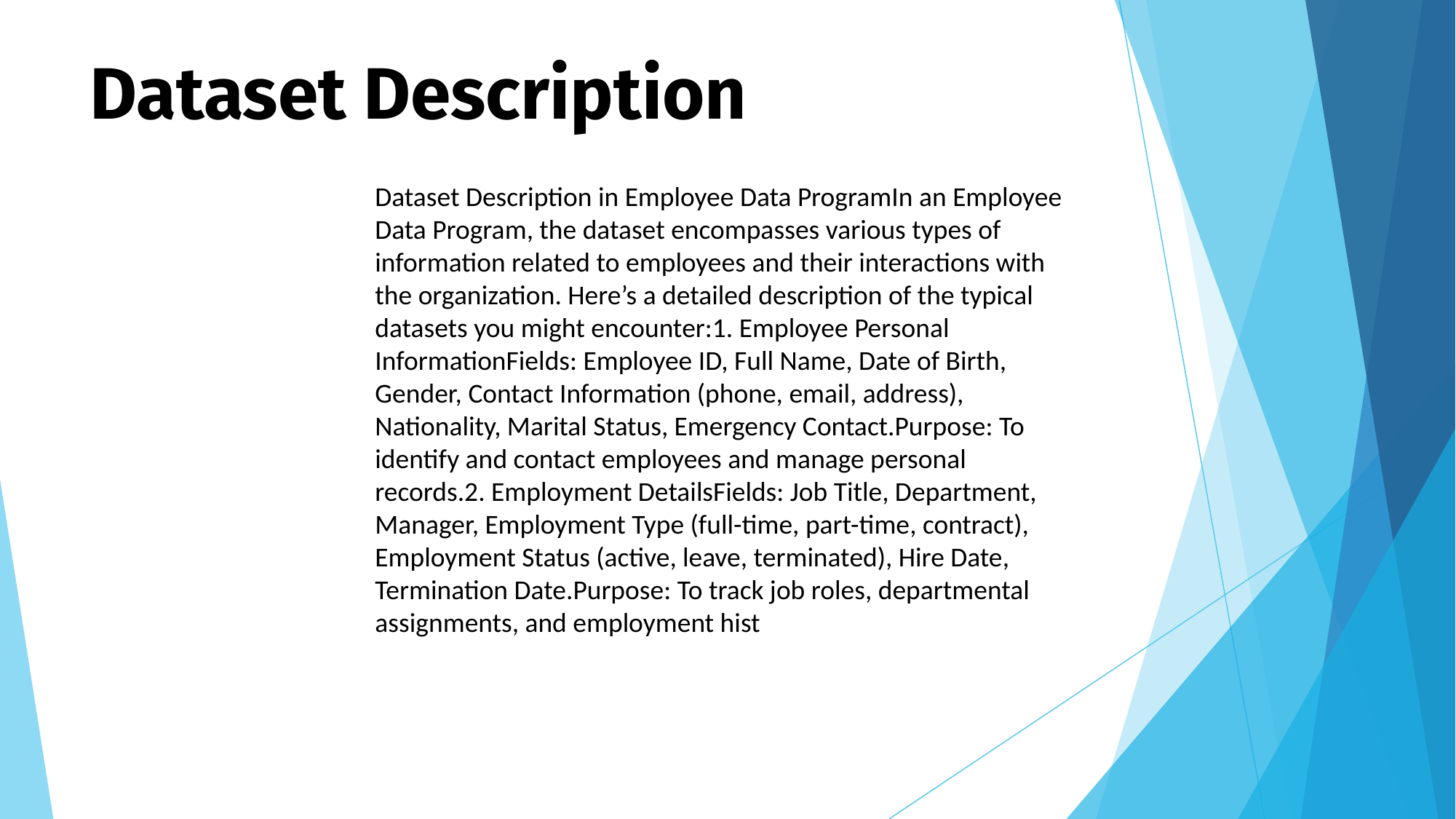

# Dataset Description
Dataset Description in Employee Data ProgramIn an Employee Data Program, the dataset encompasses various types of information related to employees and their interactions with the organization. Here’s a detailed description of the typical datasets you might encounter:1. Employee Personal InformationFields: Employee ID, Full Name, Date of Birth, Gender, Contact Information (phone, email, address), Nationality, Marital Status, Emergency Contact.Purpose: To identify and contact employees and manage personal records.2. Employment DetailsFields: Job Title, Department, Manager, Employment Type (full-time, part-time, contract), Employment Status (active, leave, terminated), Hire Date, Termination Date.Purpose: To track job roles, departmental assignments, and employment hist